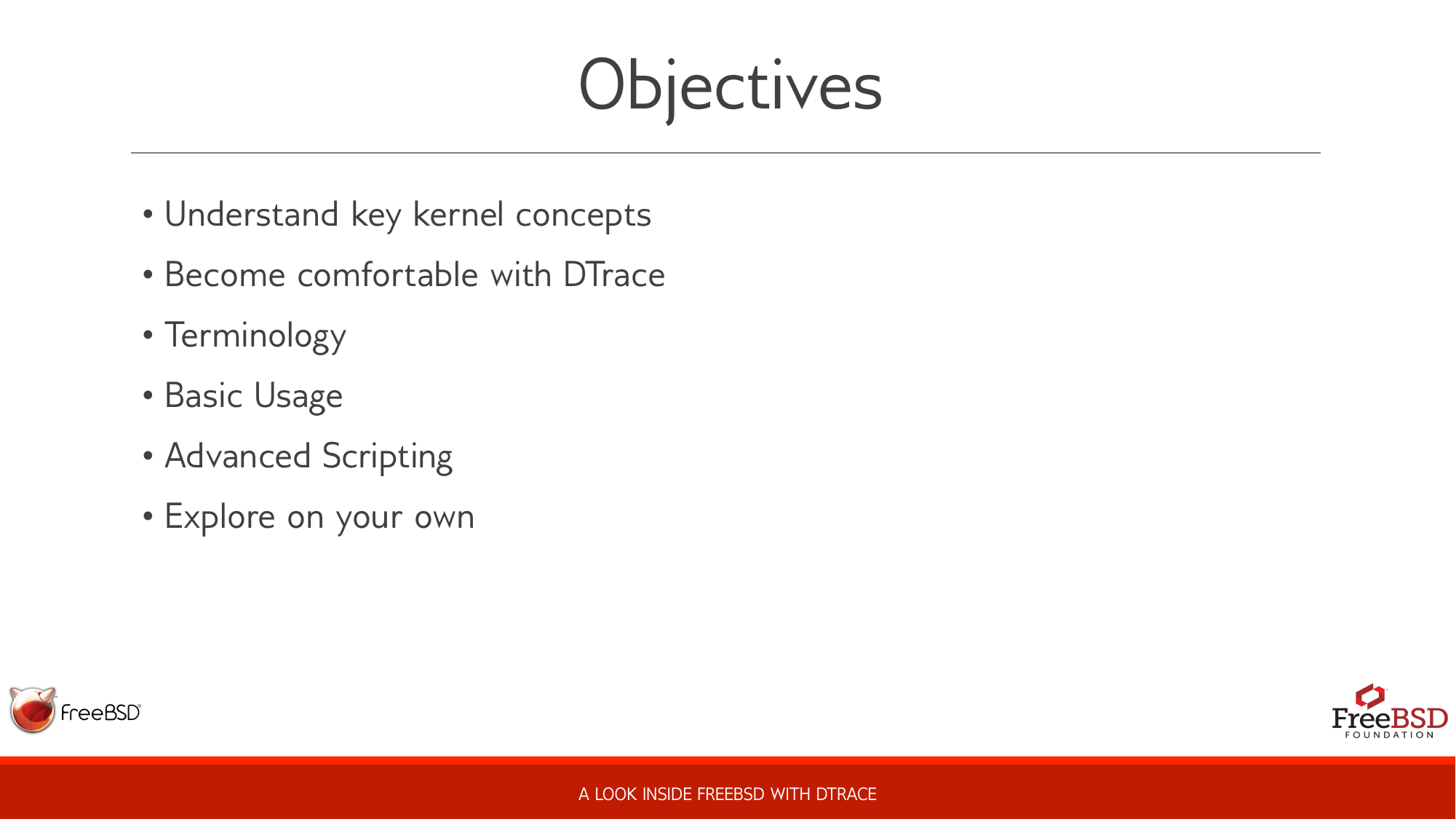

# Objectives
• Understand key kernel concepts
• Become comfortable with DTrace
• Terminology
• Basic Usage
• Advanced Scripting
• Explore on your own
A Look Inside FreeBSD with DTrace